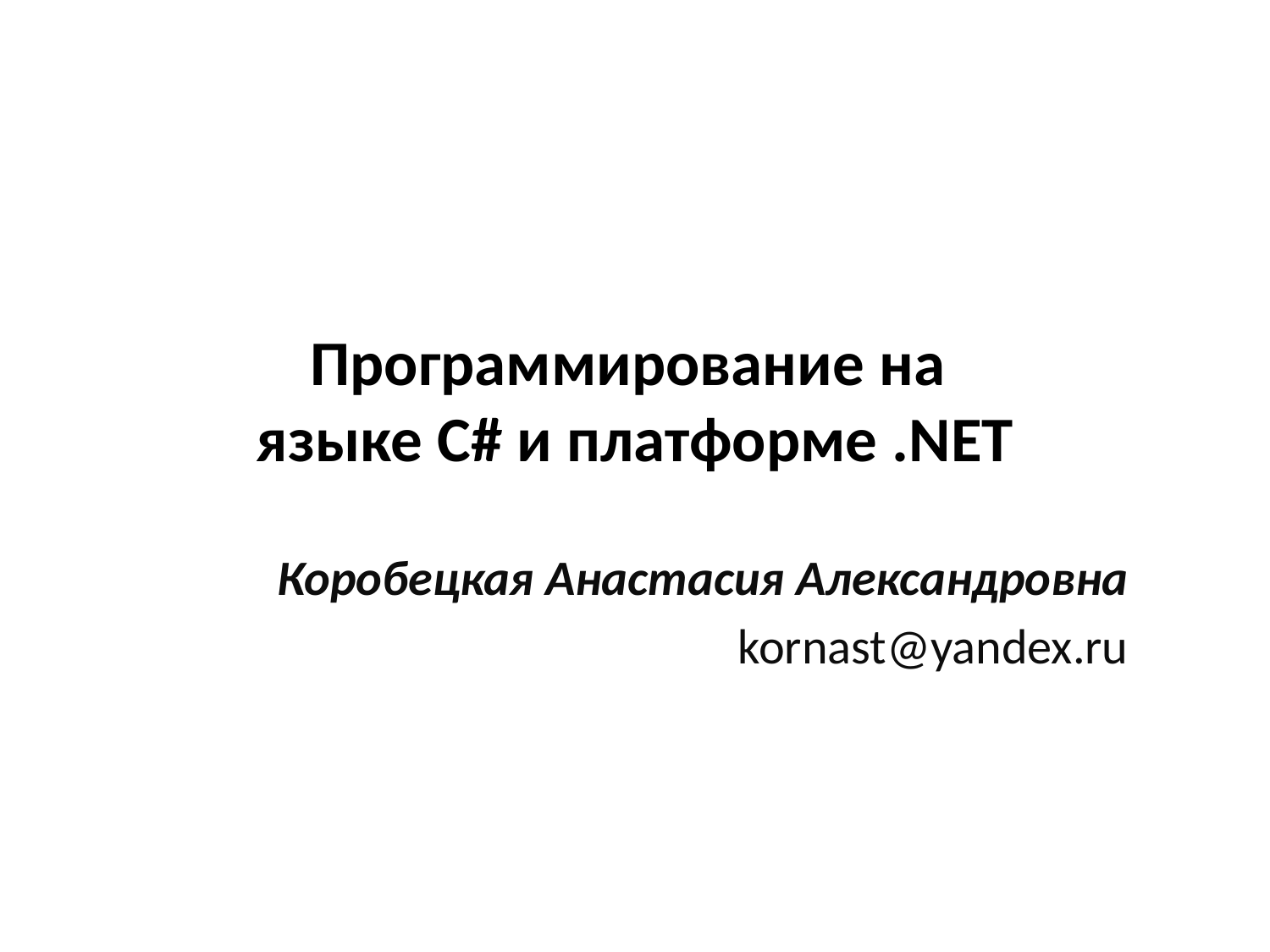

# Программирование на языке C# и платформе .NET
Коробецкая Анастасия Александровна
kornast@yandex.ru